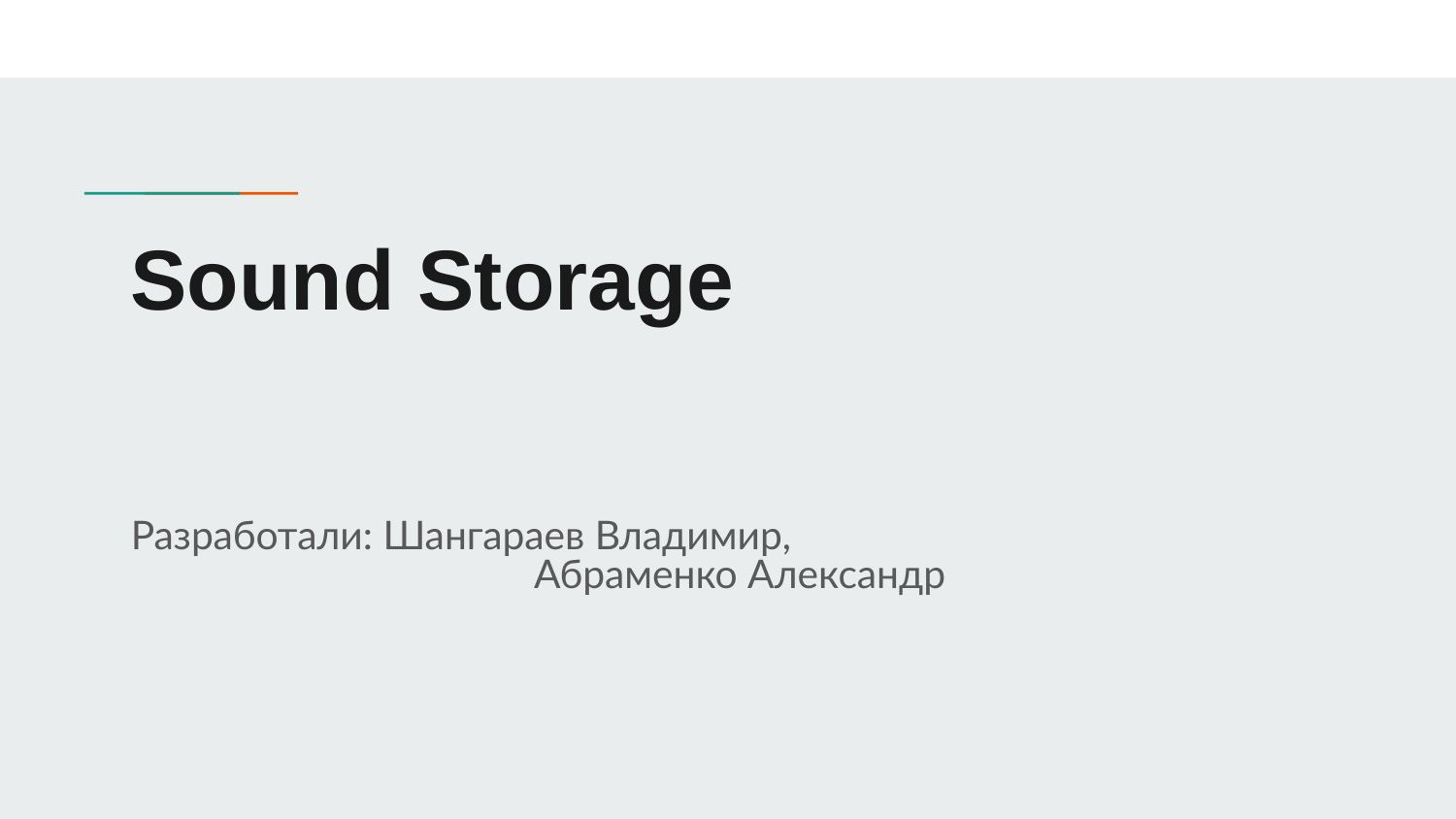

# Sound Storage
Разработали: Шангараев Владимир,
		           Абраменко Александр